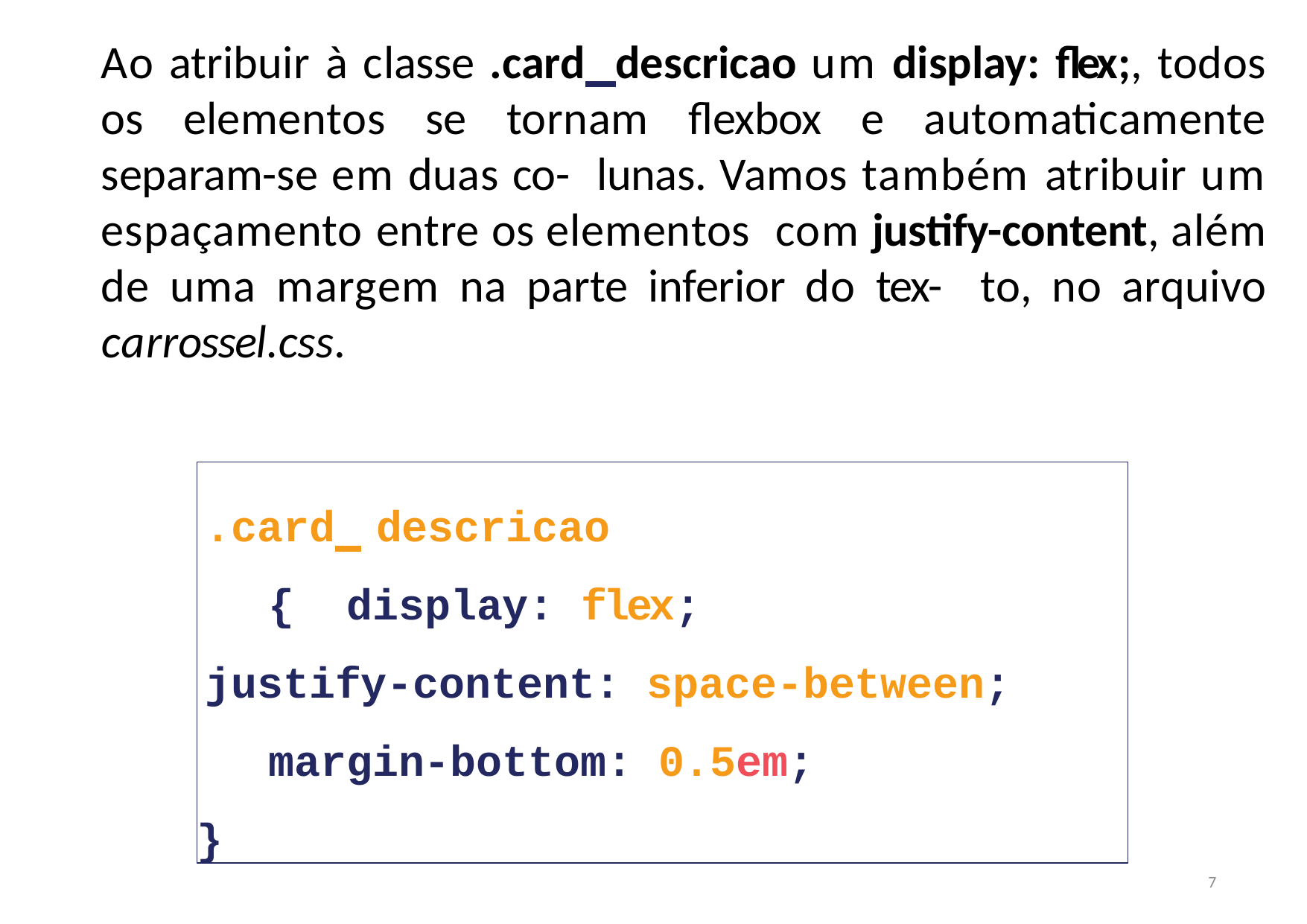

# Ao atribuir à classe .card  descricao um display: flex;, todos os elementos se tornam flexbox e automaticamente separam-se em duas co-  lunas. Vamos também atribuir um espaçamento entre os elementos  com justify-content, além de uma margem na parte inferior do tex-  to, no arquivo carrossel.css.
.card descricao {  display: flex;
justify-content: space-between;  margin-bottom: 0.5em;
}
7